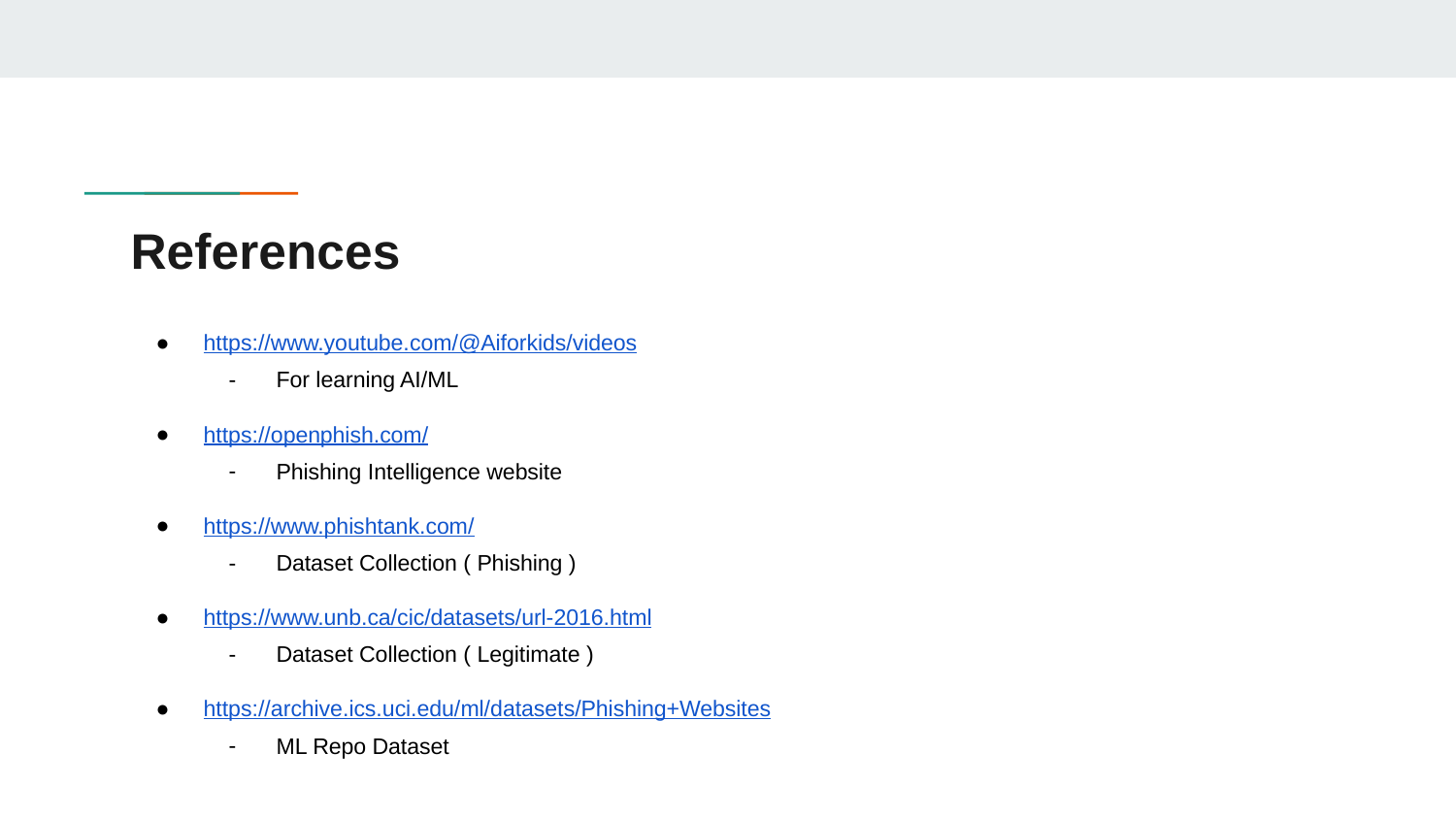

# References
https://www.youtube.com/@Aiforkids/videos
For learning AI/ML
https://openphish.com/
Phishing Intelligence website
https://www.phishtank.com/
Dataset Collection ( Phishing )
https://www.unb.ca/cic/datasets/url-2016.html
Dataset Collection ( Legitimate )
https://archive.ics.uci.edu/ml/datasets/Phishing+Websites
ML Repo Dataset